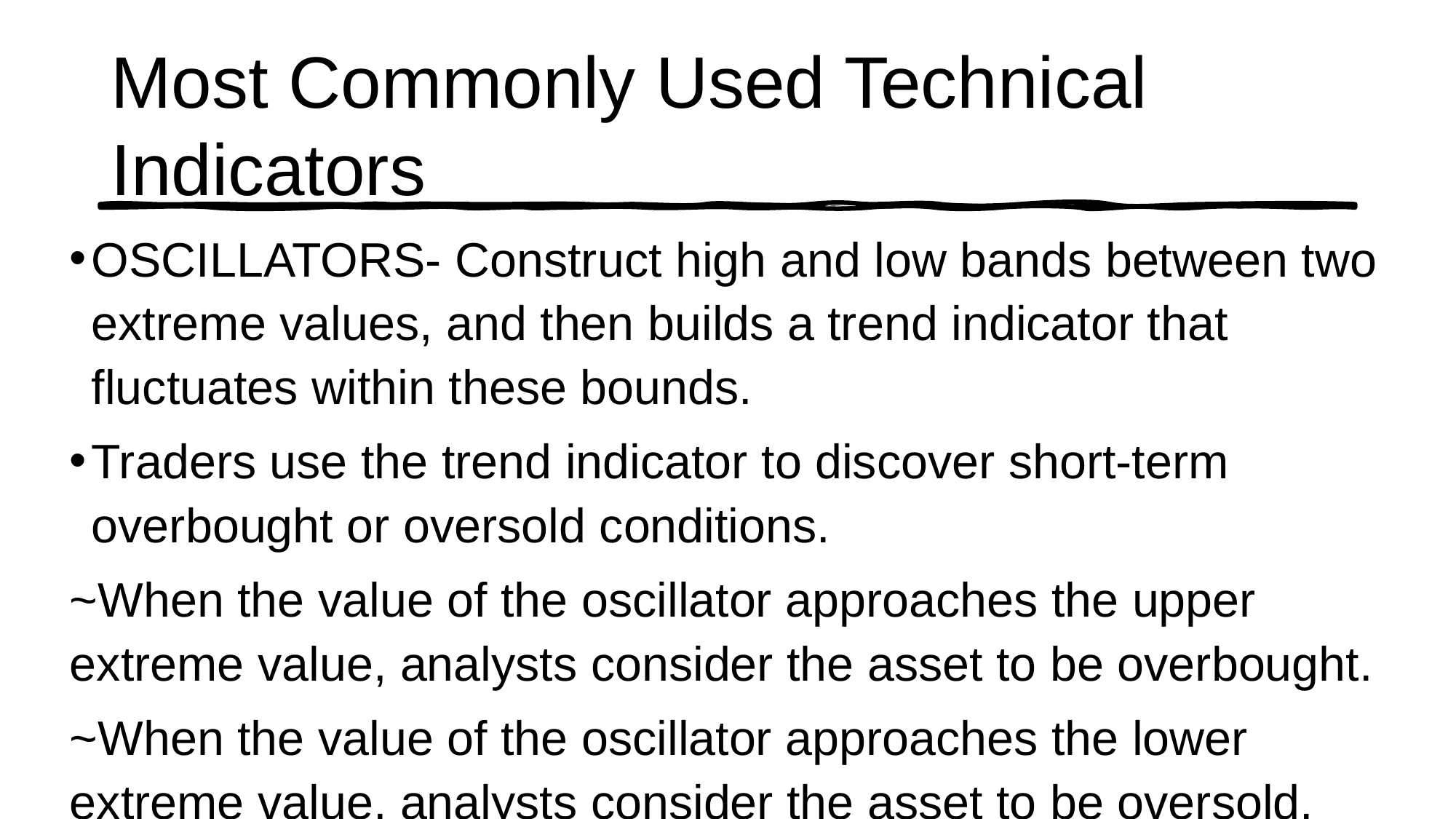

# Most Commonly Used Technical Indicators
OSCILLATORS- Construct high and low bands between two extreme values, and then builds a trend indicator that fluctuates within these bounds.
Traders use the trend indicator to discover short-term overbought or oversold conditions.
~When the value of the oscillator approaches the upper extreme value, analysts consider the asset to be overbought.
~When the value of the oscillator approaches the lower extreme value, analysts consider the asset to be oversold.